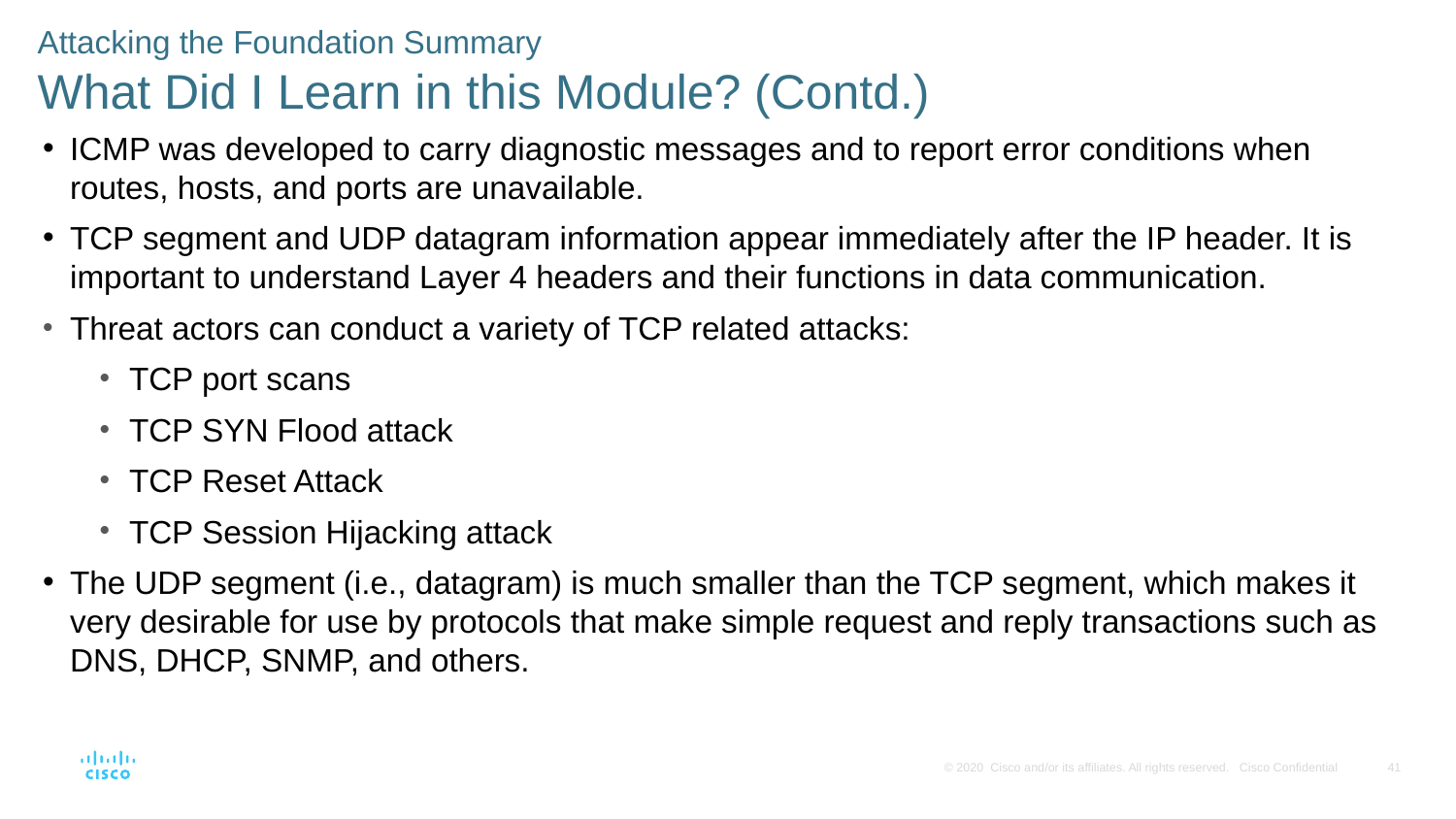

Attacking the Foundation Summary
What Did I Learn in this Module? (Contd.)
ICMP was developed to carry diagnostic messages and to report error conditions when routes, hosts, and ports are unavailable.
TCP segment and UDP datagram information appear immediately after the IP header. It is important to understand Layer 4 headers and their functions in data communication.
Threat actors can conduct a variety of TCP related attacks:
TCP port scans
TCP SYN Flood attack
TCP Reset Attack
TCP Session Hijacking attack
The UDP segment (i.e., datagram) is much smaller than the TCP segment, which makes it very desirable for use by protocols that make simple request and reply transactions such as DNS, DHCP, SNMP, and others.